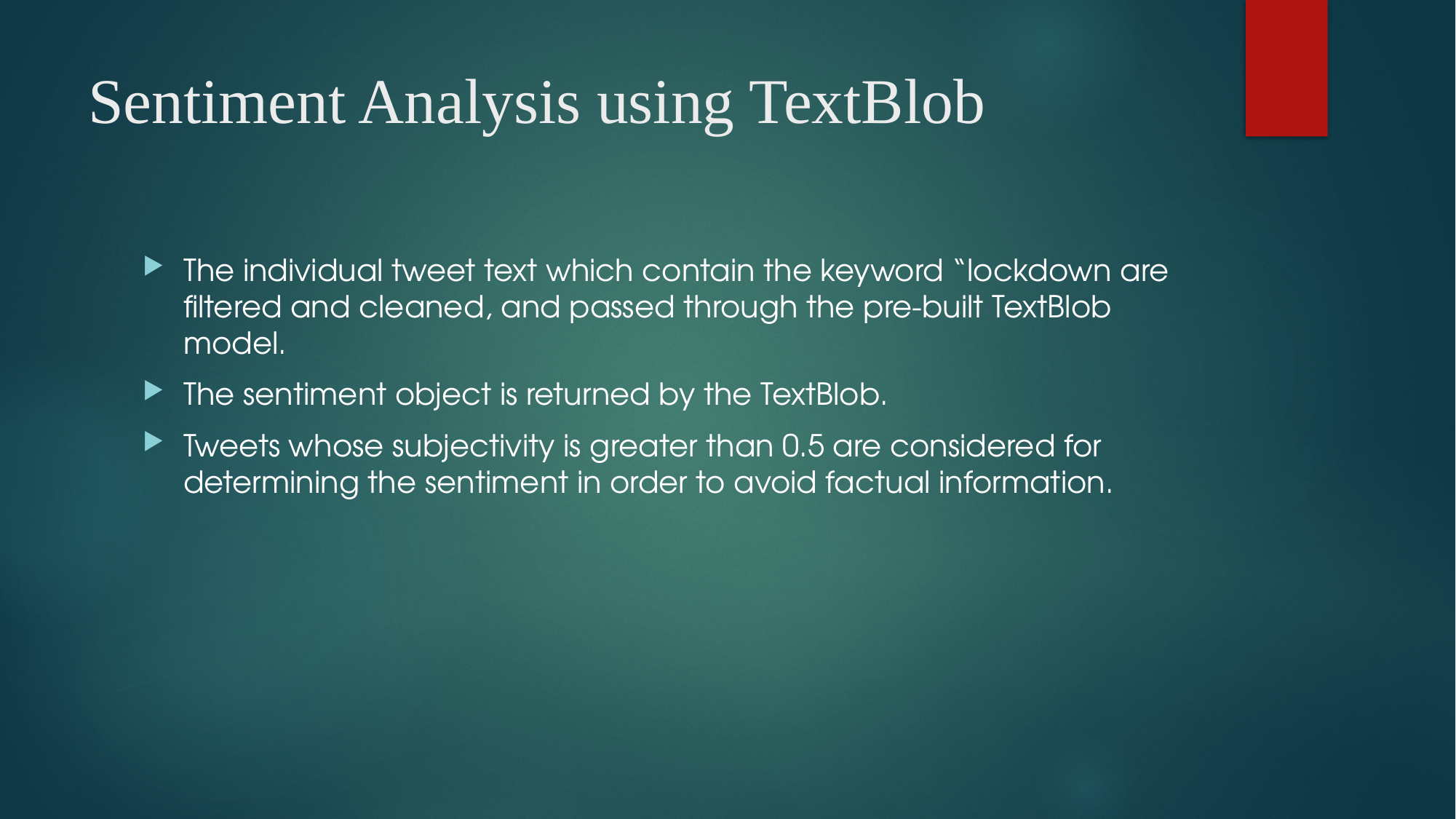

# Sentiment Analysis using TextBlob
The individual tweet text which contain the keyword “lockdown are filtered and cleaned, and passed through the pre-built TextBlob model.
The sentiment object is returned by the TextBlob.
Tweets whose subjectivity is greater than 0.5 are considered for determining the sentiment in order to avoid factual information.